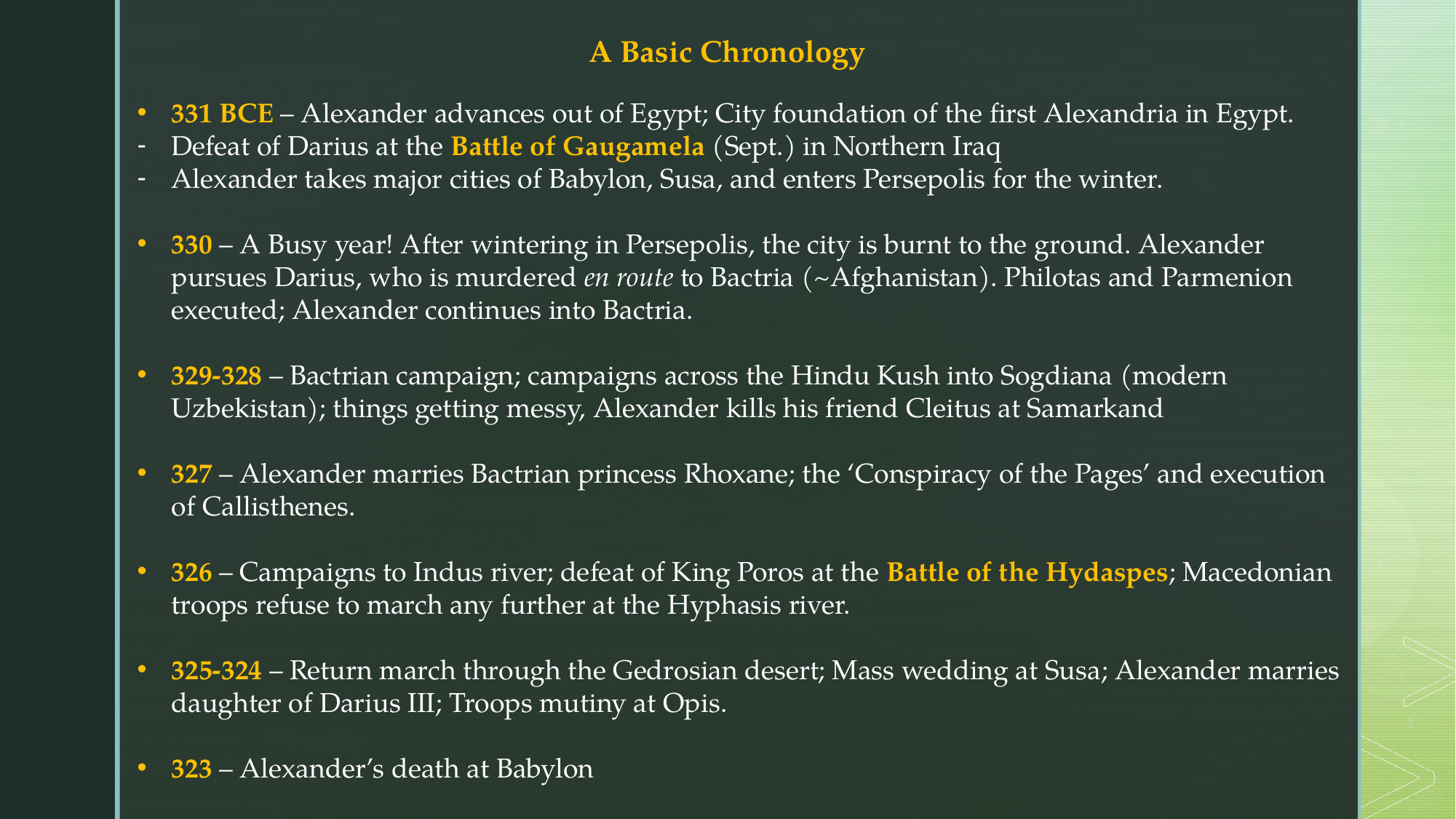

A Basic Chronology
331 BCE – Alexander advances out of Egypt; City foundation of the first Alexandria in Egypt.
Defeat of Darius at the Battle of Gaugamela (Sept.) in Northern Iraq
Alexander takes major cities of Babylon, Susa, and enters Persepolis for the winter.

330 – A Busy year! After wintering in Persepolis, the city is burnt to the ground. Alexander pursues Darius, who is murdered en route to Bactria (~Afghanistan). Philotas and Parmenion executed; Alexander continues into Bactria.

329-328 – Bactrian campaign; campaigns across the Hindu Kush into Sogdiana (modern Uzbekistan); things getting messy, Alexander kills his friend Cleitus at Samarkand

327 – Alexander marries Bactrian princess Rhoxane; the ‘Conspiracy of the Pages’ and execution of Callisthenes.

326 – Campaigns to Indus river; defeat of King Poros at the Battle of the Hydaspes; Macedonian troops refuse to march any further at the Hyphasis river.

325-324 – Return march through the Gedrosian desert; Mass wedding at Susa; Alexander marries daughter of Darius III; Troops mutiny at Opis.

323 – Alexander’s death at Babylon